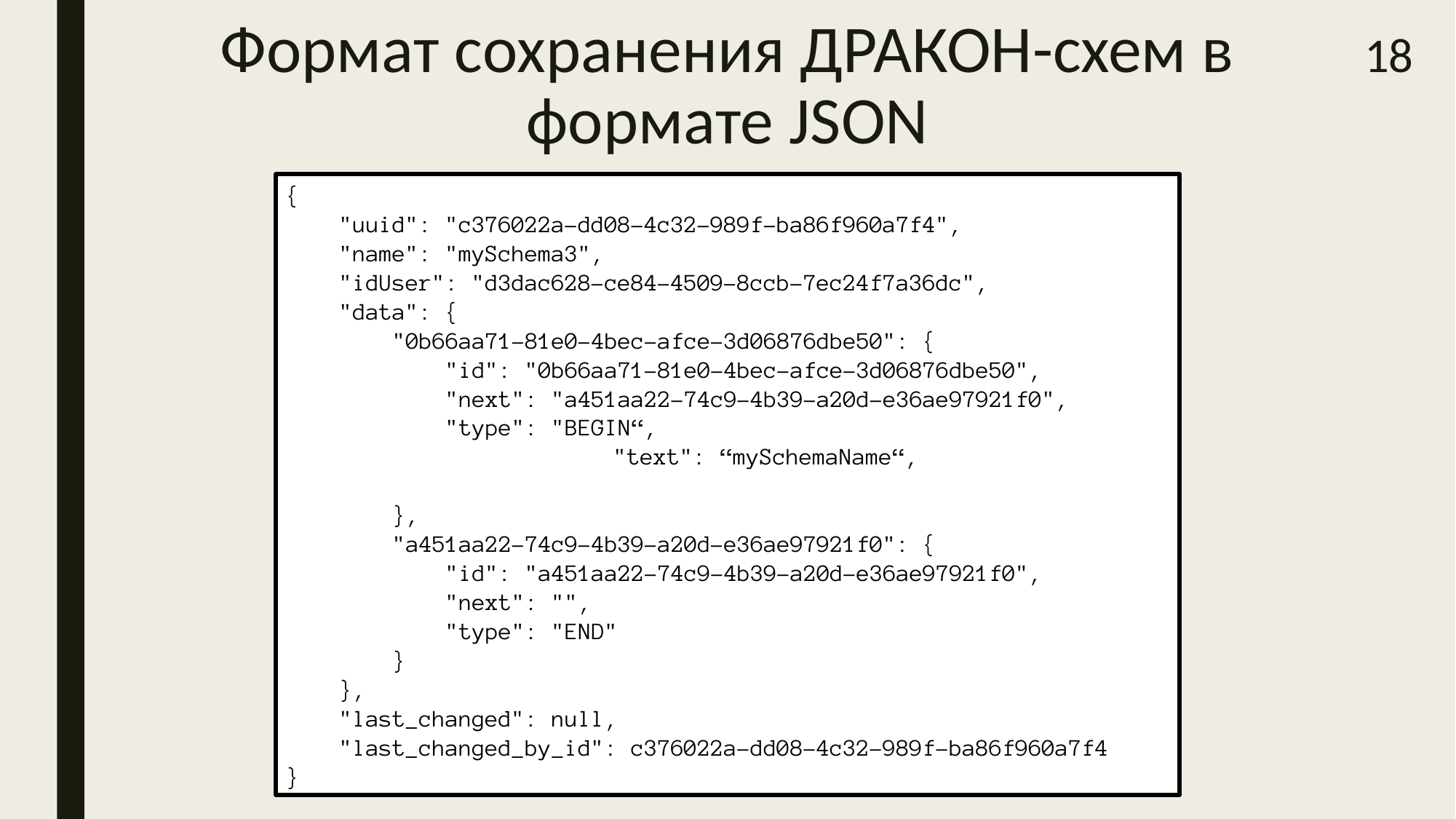

# Формат сохранения ДРАКОН-схем в формате JSON
18
{
    "uuid": "c376022a-dd08-4c32-989f-ba86f960a7f4",
    "name": "mySchema3",
    "idUser": "d3dac628-ce84-4509-8ccb-7ec24f7a36dc",
    "data": {
        "0b66aa71-81e0-4bec-afce-3d06876dbe50": {
            "id": "0b66aa71-81e0-4bec-afce-3d06876dbe50",
            "next": "a451aa22-74c9-4b39-a20d-e36ae97921f0",
            "type": "BEGIN“,
			"text": “mySchemaName“,

        },
        "a451aa22-74c9-4b39-a20d-e36ae97921f0": {
            "id": "a451aa22-74c9-4b39-a20d-e36ae97921f0",
            "next": "",
            "type": "END"
        }
    },
    "last_changed": null,
    "last_changed_by_id": c376022a-dd08-4c32-989f-ba86f960a7f4
}